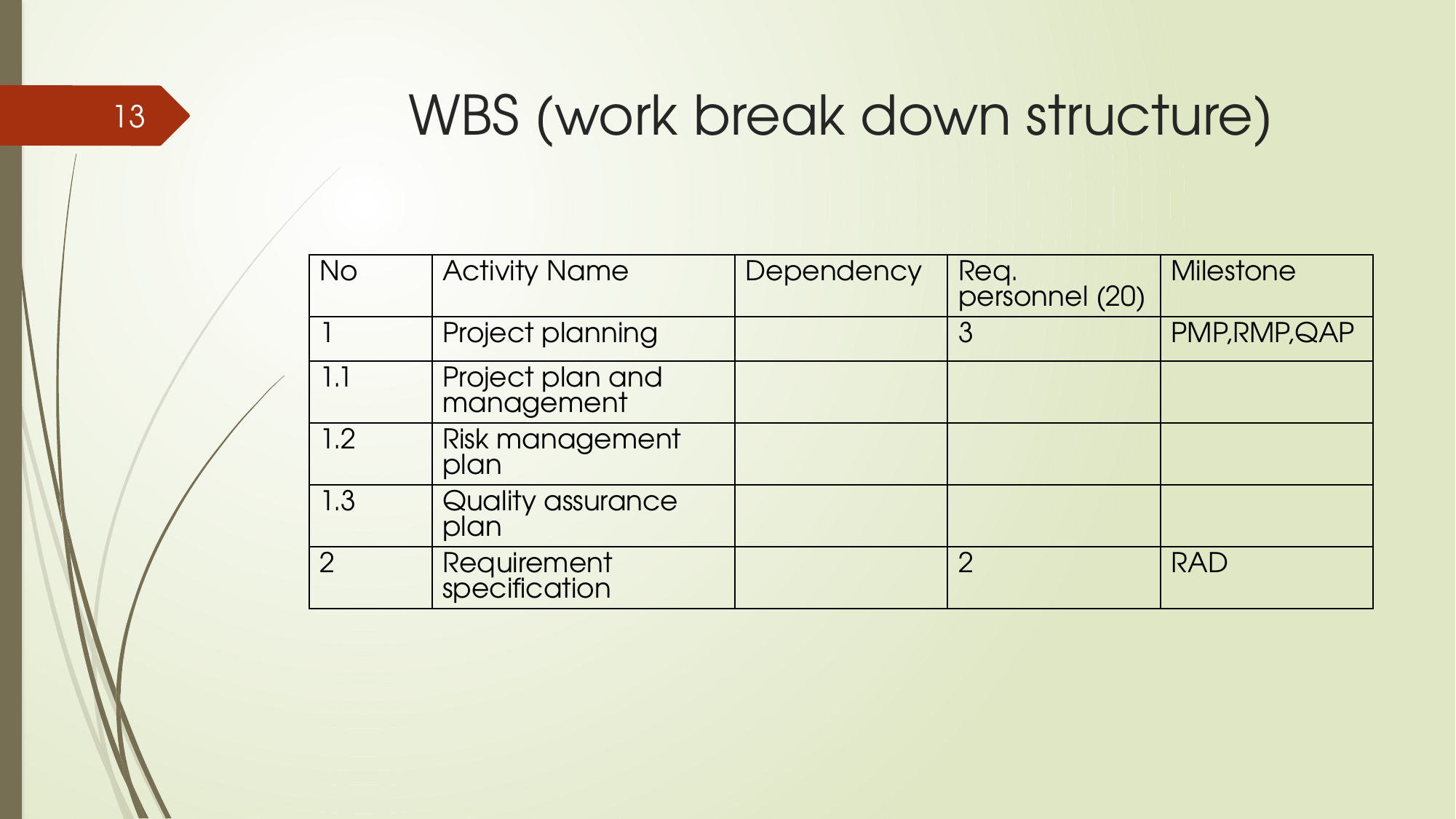

# WBS (work break down structure)
13
| No | Activity Name | Dependency | Req. personnel (20) | Milestone |
| --- | --- | --- | --- | --- |
| 1 | Project planning |  | 3 | PMP,RMP,QAP |
| 1.1 | Project plan and management |  |  |  |
| 1.2 | Risk management plan |  |  |  |
| 1.3 | Quality assurance plan |  |  |  |
| 2 | Requirement specification |  | 2 | RAD |